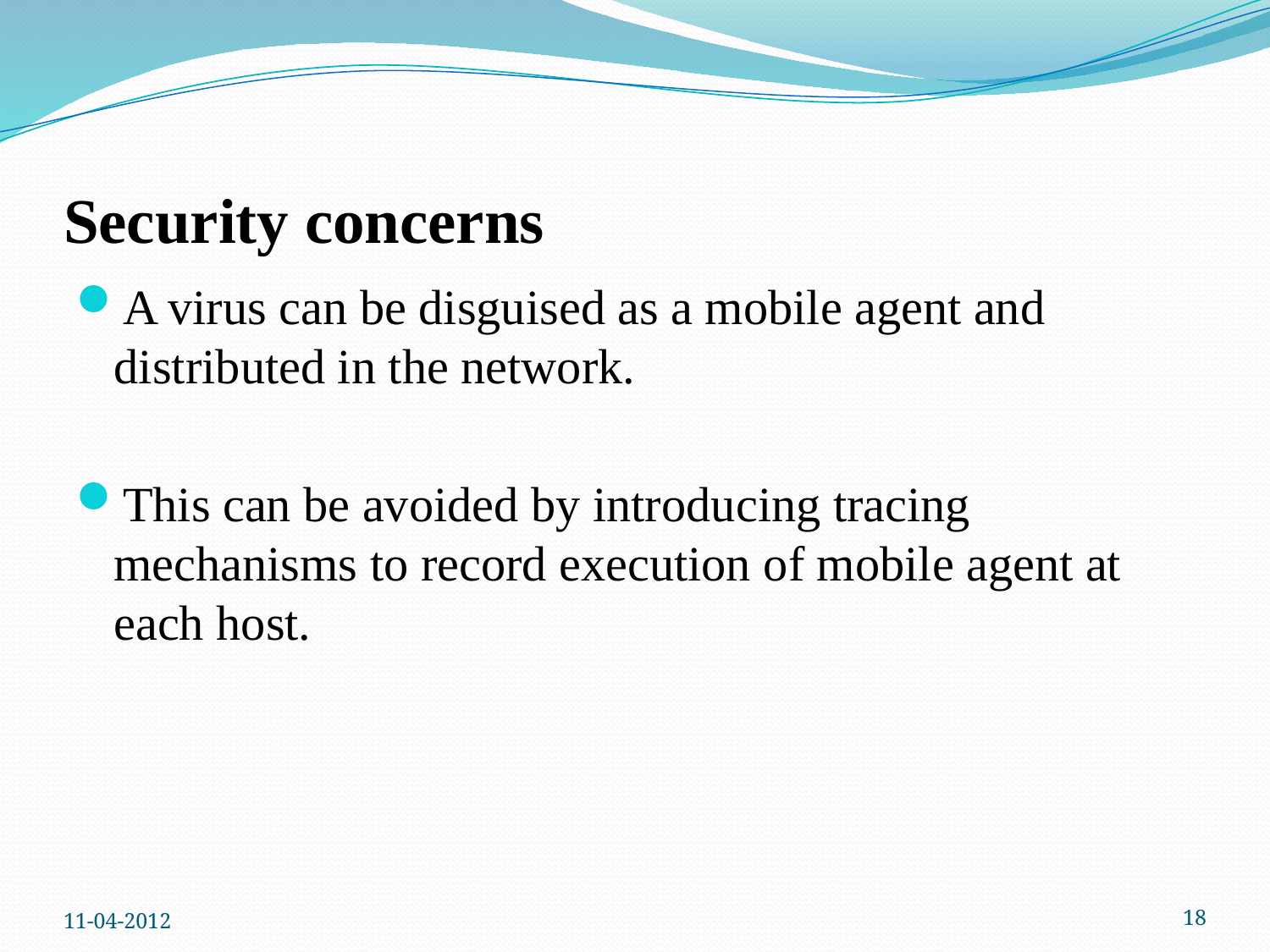

# Security concerns
A virus can be disguised as a mobile agent and distributed in the network.

This can be avoided by introducing tracing mechanisms to record execution of mobile agent at each host.

11-04-2012
18